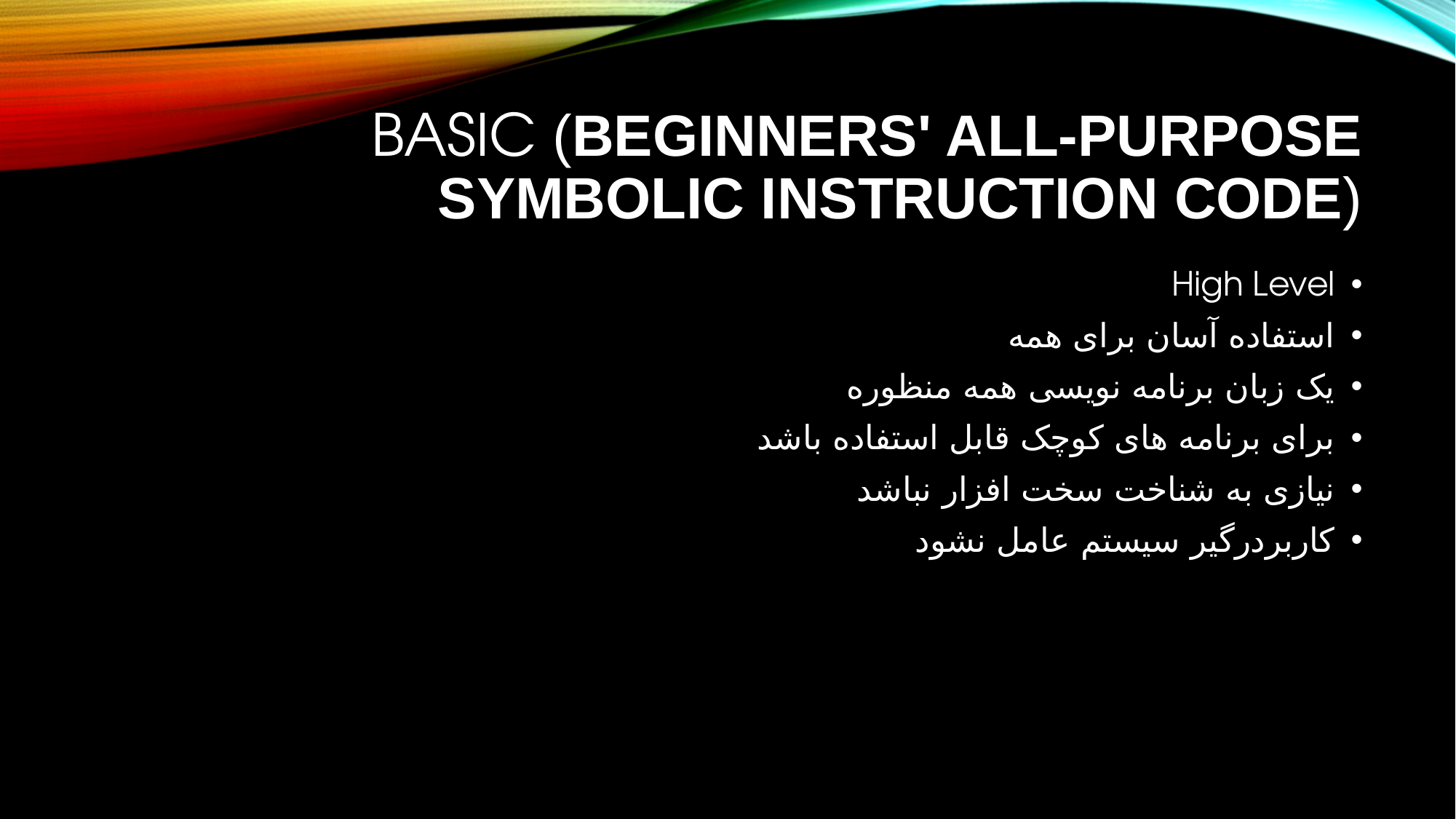

# BASIC (Beginners' All-purpose Symbolic Instruction Code)
High Level
استفاده آسان برای همه
یک زبان برنامه نویسی همه منظوره
برای برنامه های کوچک قابل استفاده باشد
نیازی به شناخت سخت افزار نباشد
کاربردرگیر سیستم عامل نشود